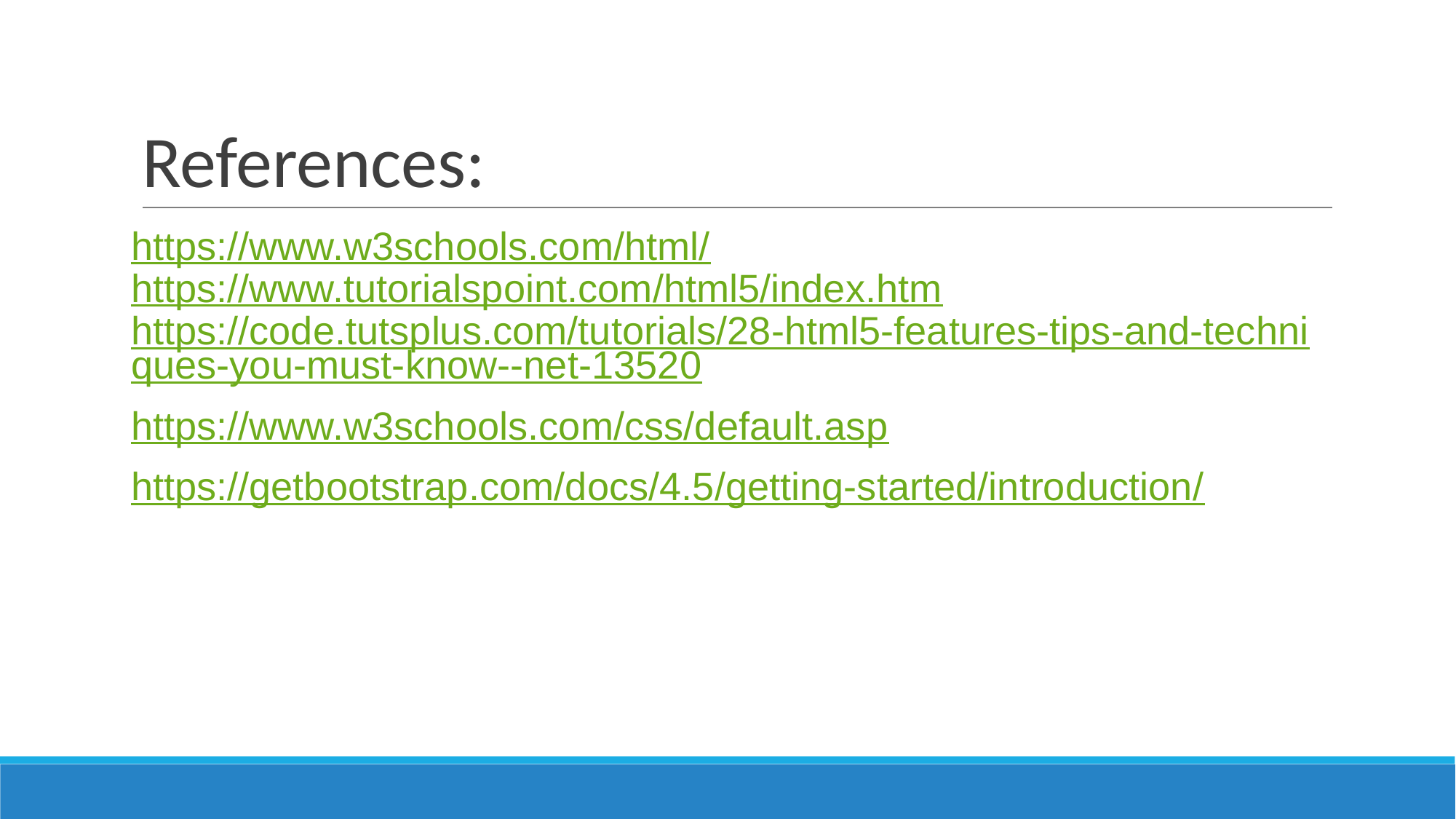

# References:
https://www.w3schools.com/html/
https://www.tutorialspoint.com/html5/index.htm
https://code.tutsplus.com/tutorials/28-html5-features-tips-and-techniques-you-must-know--net-13520
https://www.w3schools.com/css/default.asp
https://getbootstrap.com/docs/4.5/getting-started/introduction/